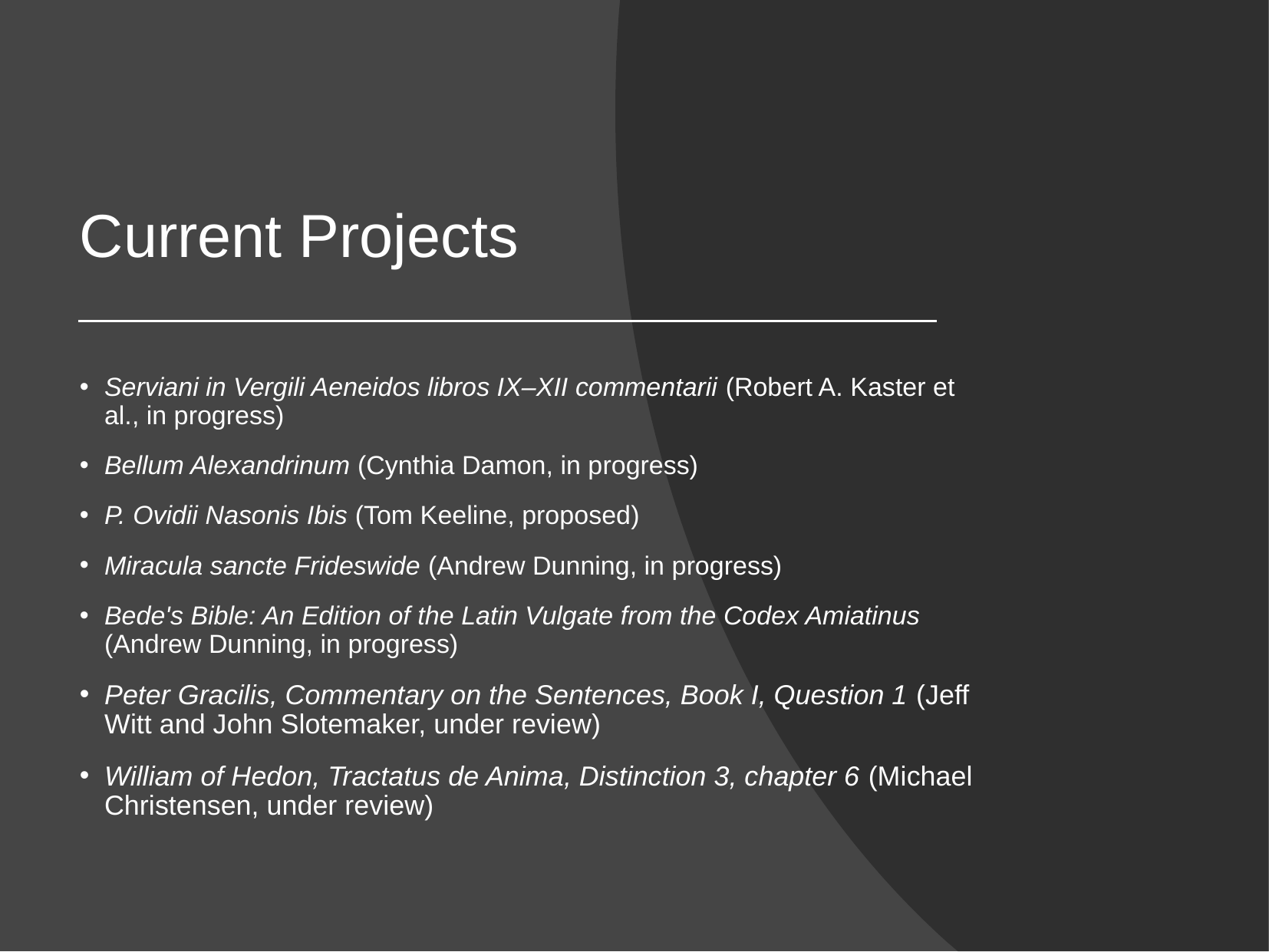

# Current Projects
Serviani in Vergili Aeneidos libros IX–XII commentarii (Robert A. Kaster et al., in progress)
Bellum Alexandrinum (Cynthia Damon, in progress)
P. Ovidii Nasonis Ibis (Tom Keeline, proposed)
Miracula sancte Frideswide (Andrew Dunning, in progress)
Bede's Bible: An Edition of the Latin Vulgate from the Codex Amiatinus (Andrew Dunning, in progress)
Peter Gracilis, Commentary on the Sentences, Book I, Question 1 (Jeff Witt and John Slotemaker, under review)
William of Hedon, Tractatus de Anima, Distinction 3, chapter 6 (Michael Christensen, under review)